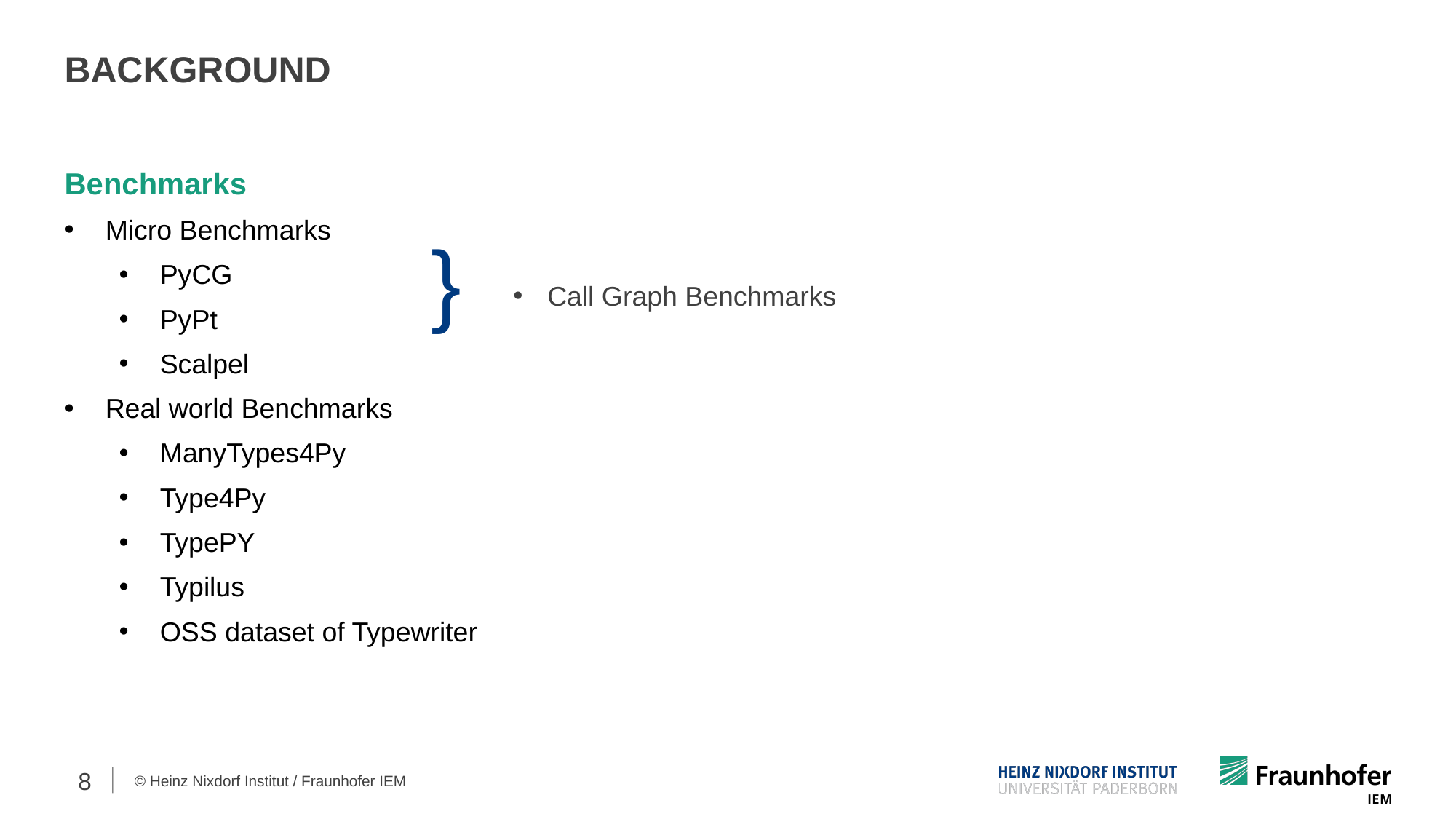

BACKGROUND

Benchmarks
Micro Benchmarks
PyCG
PyPt
Scalpel
Real world Benchmarks
ManyTypes4Py
Type4Py
TypePY
Typilus
OSS dataset of Typewriter

}
Call Graph Benchmarks
8
© Heinz Nixdorf Institut / Fraunhofer IEM